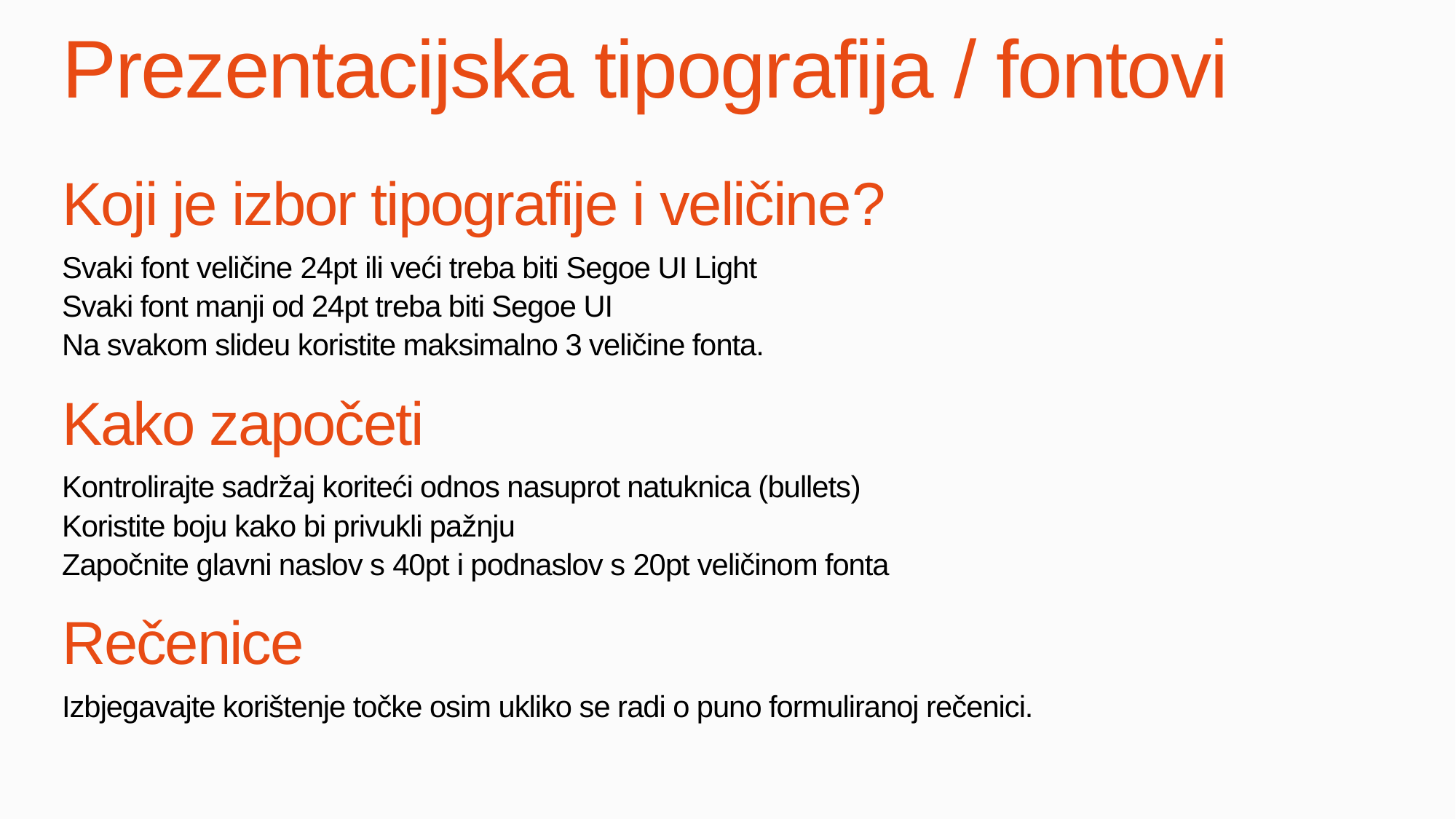

# Prezentacijska tipografija / fontovi
Koji je izbor tipografije i veličine?
Svaki font veličine 24pt ili veći treba biti Segoe UI Light
Svaki font manji od 24pt treba biti Segoe UI
Na svakom slideu koristite maksimalno 3 veličine fonta.

Kako započeti
Kontrolirajte sadržaj koriteći odnos nasuprot natuknica (bullets)
Koristite boju kako bi privukli pažnju
Započnite glavni naslov s 40pt i podnaslov s 20pt veličinom fonta

Rečenice
Izbjegavajte korištenje točke osim ukliko se radi o puno formuliranoj rečenici.